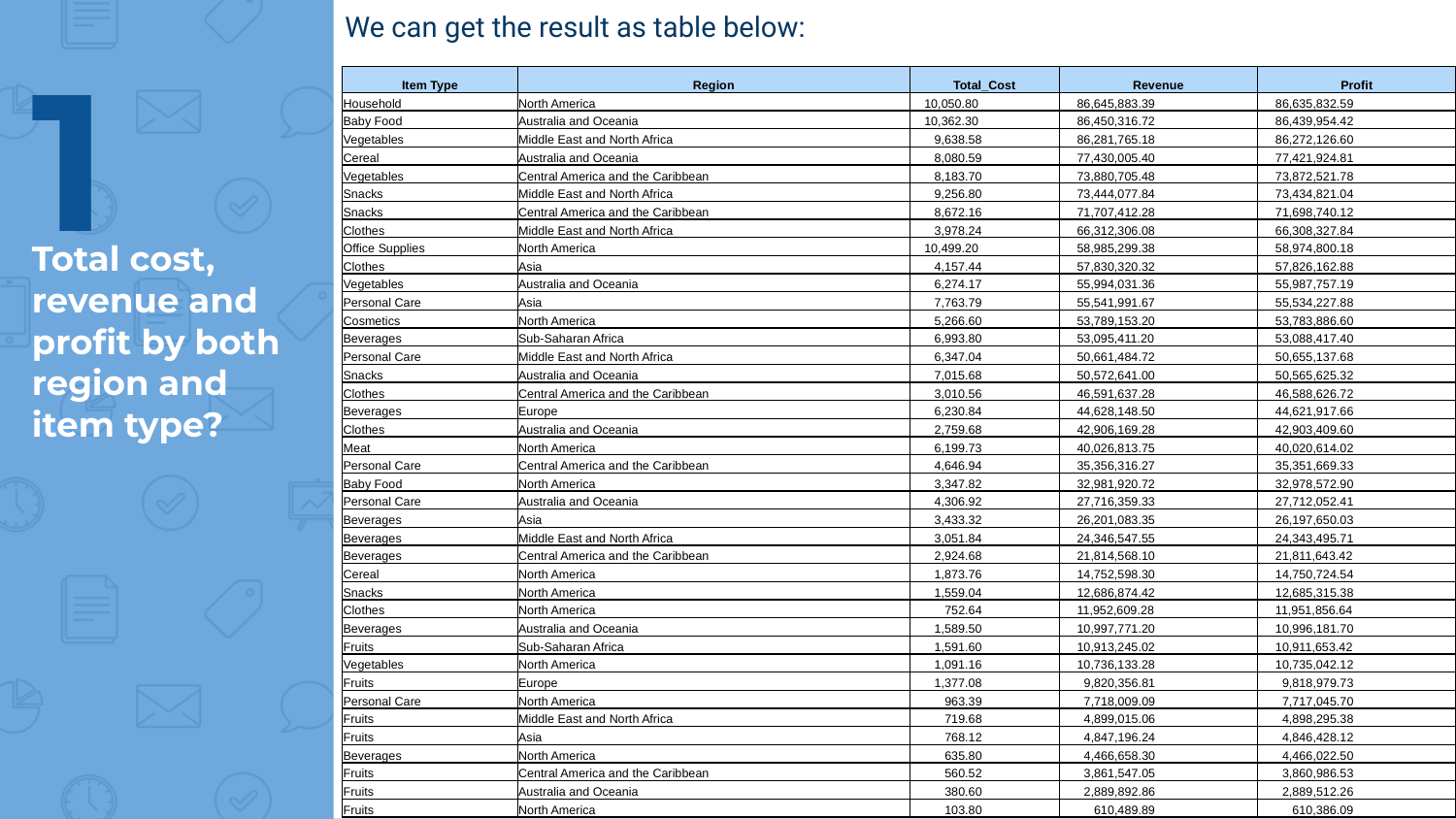

We can get the result as table below:

1
| Item Type | Region | Total\_Cost | Revenue | Profit |
| --- | --- | --- | --- | --- |
| Household | North America | 10,050.80 | 86,645,883.39 | 86,635,832.59 |
| Baby Food | Australia and Oceania | 10,362.30 | 86,450,316.72 | 86,439,954.42 |
| Vegetables | Middle East and North Africa | 9,638.58 | 86,281,765.18 | 86,272,126.60 |
| Cereal | Australia and Oceania | 8,080.59 | 77,430,005.40 | 77,421,924.81 |
| Vegetables | Central America and the Caribbean | 8,183.70 | 73,880,705.48 | 73,872,521.78 |
| Snacks | Middle East and North Africa | 9,256.80 | 73,444,077.84 | 73,434,821.04 |
| Snacks | Central America and the Caribbean | 8,672.16 | 71,707,412.28 | 71,698,740.12 |
| Clothes | Middle East and North Africa | 3,978.24 | 66,312,306.08 | 66,308,327.84 |
| Office Supplies | North America | 10,499.20 | 58,985,299.38 | 58,974,800.18 |
| Clothes | Asia | 4,157.44 | 57,830,320.32 | 57,826,162.88 |
| Vegetables | Australia and Oceania | 6,274.17 | 55,994,031.36 | 55,987,757.19 |
| Personal Care | Asia | 7,763.79 | 55,541,991.67 | 55,534,227.88 |
| Cosmetics | North America | 5,266.60 | 53,789,153.20 | 53,783,886.60 |
| Beverages | Sub-Saharan Africa | 6,993.80 | 53,095,411.20 | 53,088,417.40 |
| Personal Care | Middle East and North Africa | 6,347.04 | 50,661,484.72 | 50,655,137.68 |
| Snacks | Australia and Oceania | 7,015.68 | 50,572,641.00 | 50,565,625.32 |
| Clothes | Central America and the Caribbean | 3,010.56 | 46,591,637.28 | 46,588,626.72 |
| Beverages | Europe | 6,230.84 | 44,628,148.50 | 44,621,917.66 |
| Clothes | Australia and Oceania | 2,759.68 | 42,906,169.28 | 42,903,409.60 |
| Meat | North America | 6,199.73 | 40,026,813.75 | 40,020,614.02 |
| Personal Care | Central America and the Caribbean | 4,646.94 | 35,356,316.27 | 35,351,669.33 |
| Baby Food | North America | 3,347.82 | 32,981,920.72 | 32,978,572.90 |
| Personal Care | Australia and Oceania | 4,306.92 | 27,716,359.33 | 27,712,052.41 |
| Beverages | Asia | 3,433.32 | 26,201,083.35 | 26,197,650.03 |
| Beverages | Middle East and North Africa | 3,051.84 | 24,346,547.55 | 24,343,495.71 |
| Beverages | Central America and the Caribbean | 2,924.68 | 21,814,568.10 | 21,811,643.42 |
| Cereal | North America | 1,873.76 | 14,752,598.30 | 14,750,724.54 |
| Snacks | North America | 1,559.04 | 12,686,874.42 | 12,685,315.38 |
| Clothes | North America | 752.64 | 11,952,609.28 | 11,951,856.64 |
| Beverages | Australia and Oceania | 1,589.50 | 10,997,771.20 | 10,996,181.70 |
| Fruits | Sub-Saharan Africa | 1,591.60 | 10,913,245.02 | 10,911,653.42 |
| Vegetables | North America | 1,091.16 | 10,736,133.28 | 10,735,042.12 |
| Fruits | Europe | 1,377.08 | 9,820,356.81 | 9,818,979.73 |
| Personal Care | North America | 963.39 | 7,718,009.09 | 7,717,045.70 |
| Fruits | Middle East and North Africa | 719.68 | 4,899,015.06 | 4,898,295.38 |
| Fruits | Asia | 768.12 | 4,847,196.24 | 4,846,428.12 |
| Beverages | North America | 635.80 | 4,466,658.30 | 4,466,022.50 |
| Fruits | Central America and the Caribbean | 560.52 | 3,861,547.05 | 3,860,986.53 |
| Fruits | Australia and Oceania | 380.60 | 2,889,892.86 | 2,889,512.26 |
| Fruits | North America | 103.80 | 610,489.89 | 610,386.09 |
# Total cost, revenue and profit by both region and item type?